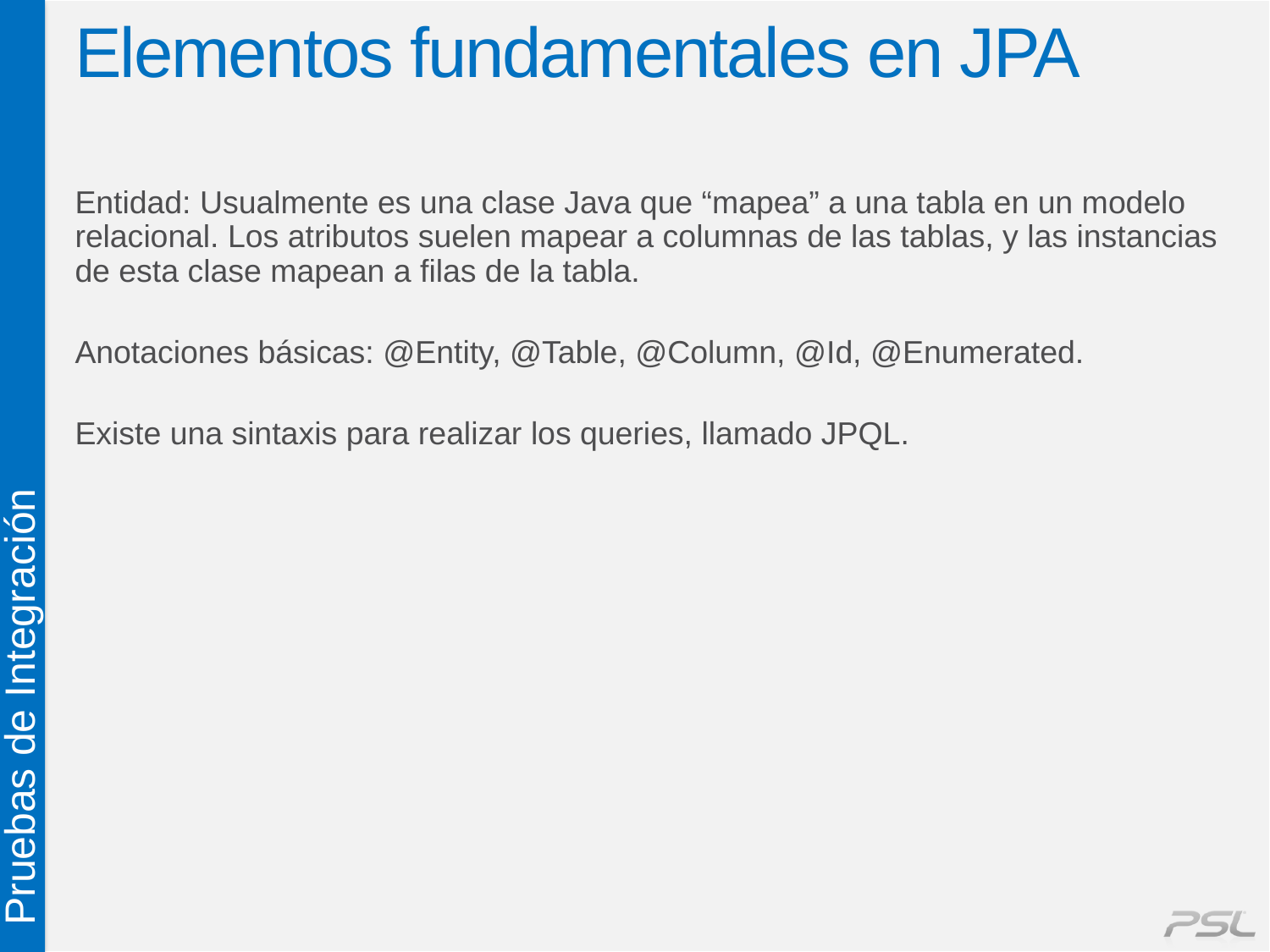

# Elementos fundamentales en JPA
Entidad: Usualmente es una clase Java que “mapea” a una tabla en un modelo relacional. Los atributos suelen mapear a columnas de las tablas, y las instancias de esta clase mapean a filas de la tabla.

Anotaciones básicas: @Entity, @Table, @Column, @Id, @Enumerated.

Existe una sintaxis para realizar los queries, llamado JPQL.

Pruebas de Integración